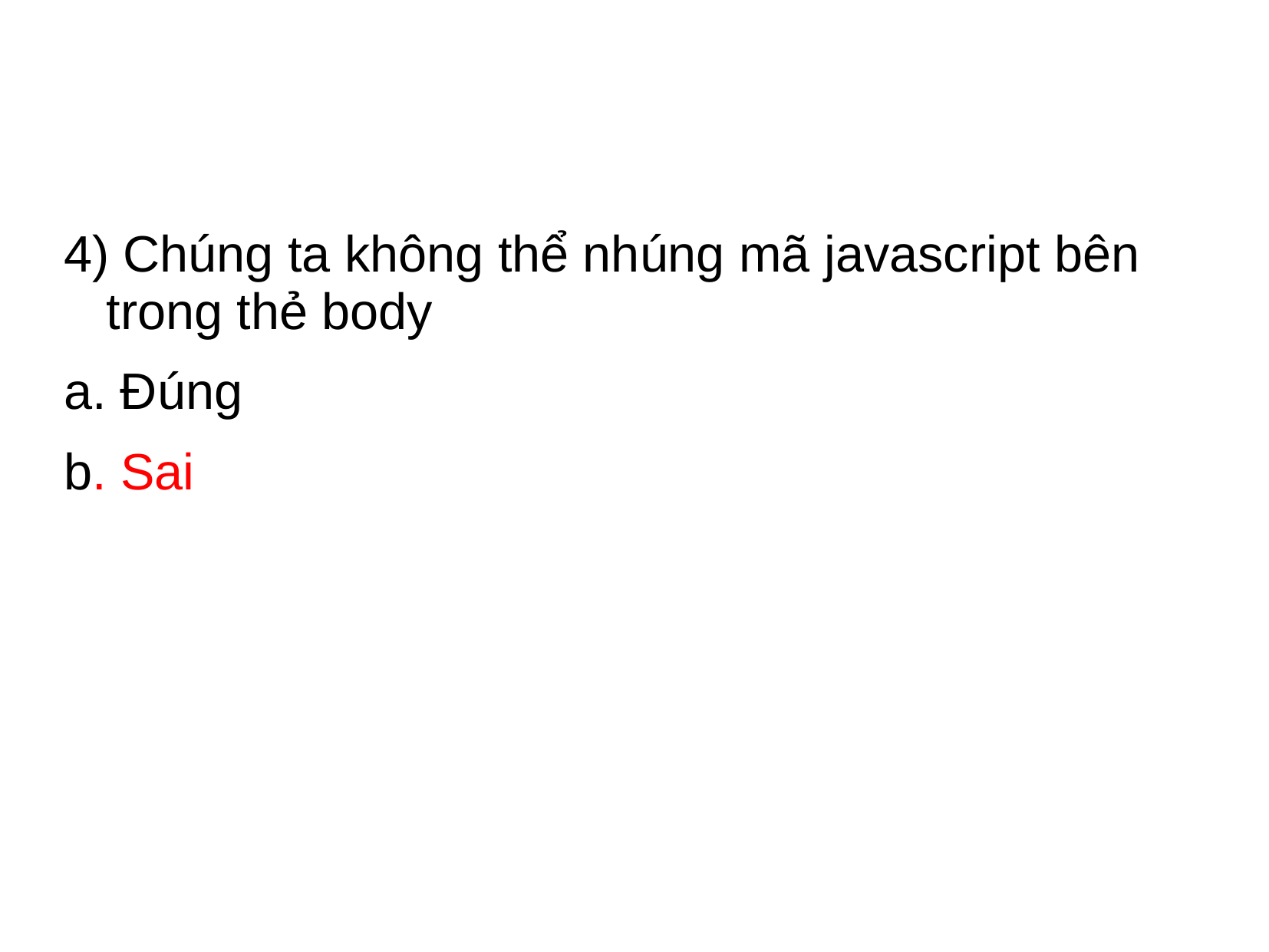

#
4) Chúng ta không thể nhúng mã javascript bên trong thẻ body
a. Đúng
b. Sai